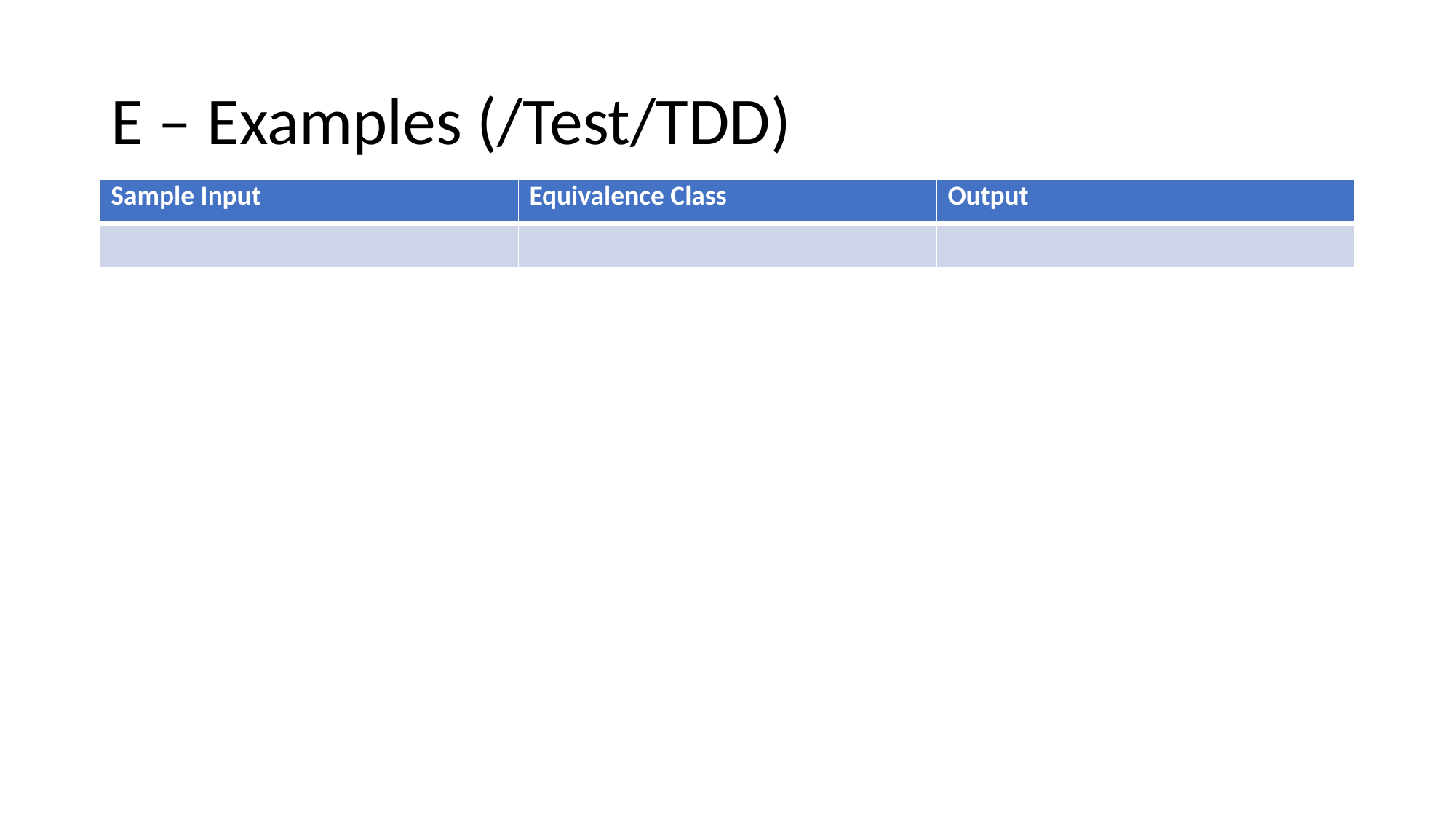

# E – Examples (/Test/TDD)
| Sample Input | Equivalence Class | Output |
| --- | --- | --- |
|  |  |  |